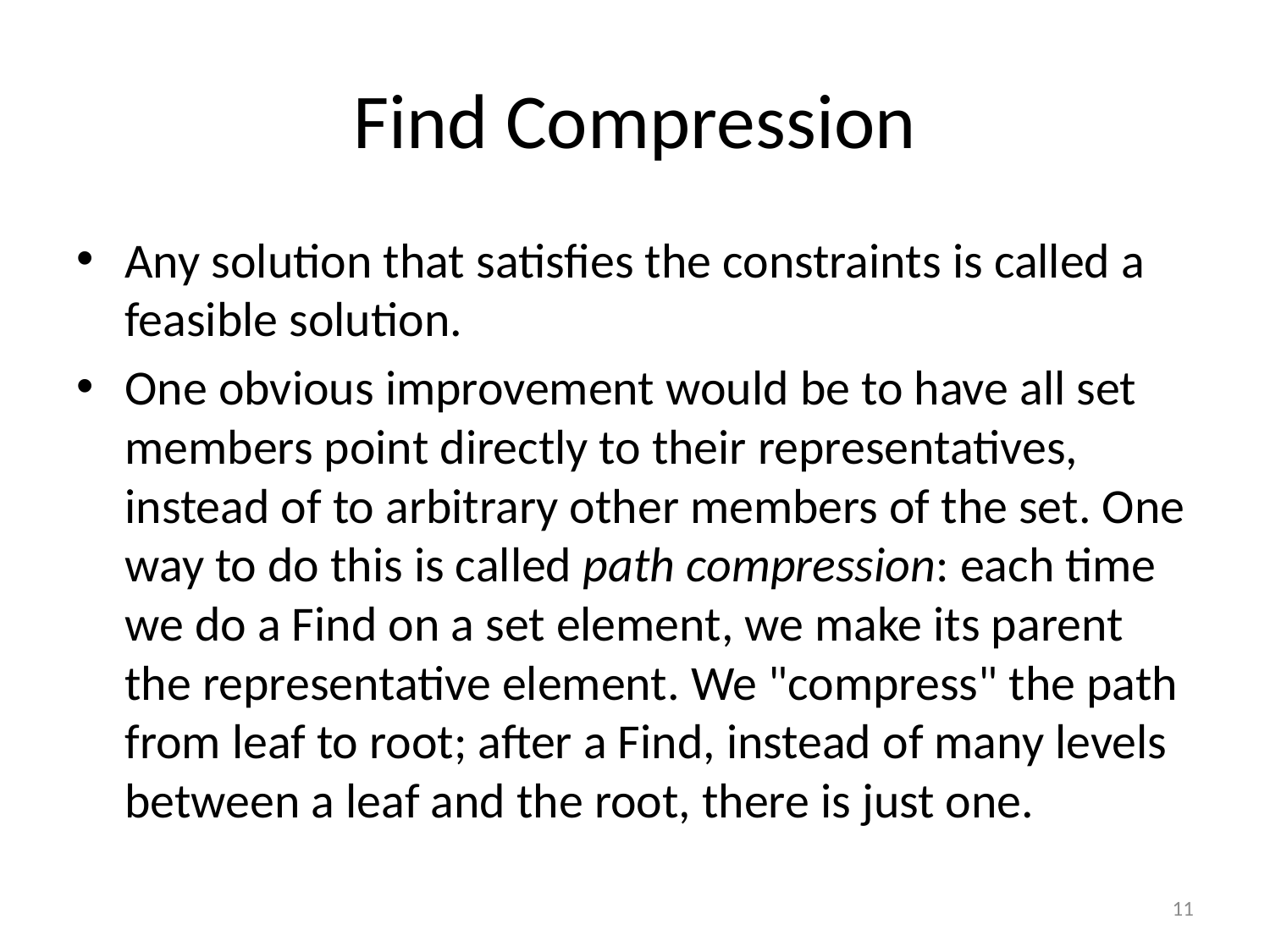

# Find Compression
Any solution that satisfies the constraints is called a feasible solution.
One obvious improvement would be to have all set members point directly to their representatives, instead of to arbitrary other members of the set. One way to do this is called path compression: each time we do a Find on a set element, we make its parent the representative element. We "compress" the path from leaf to root; after a Find, instead of many levels between a leaf and the root, there is just one.
11